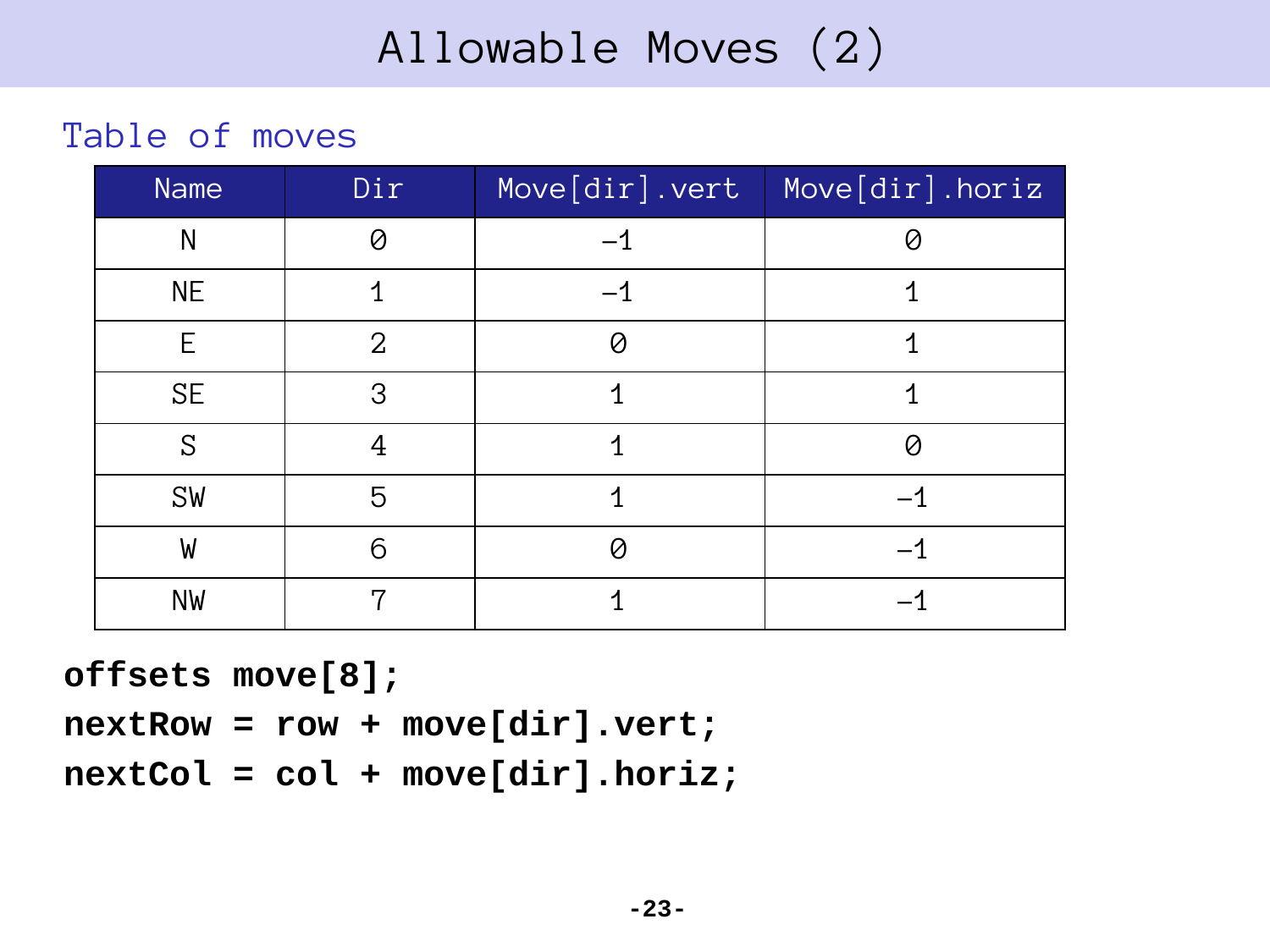

# Allowable Moves (2)
Table of moves

offsets move[8];
nextRow = row + move[dir].vert;
nextCol = col + move[dir].horiz;

| Name | Dir | Move[dir].vert | Move[dir].horiz |
| --- | --- | --- | --- |
| N | 0 | -1 | 0 |
| NE | 1 | -1 | 1 |
| E | 2 | 0 | 1 |
| SE | 3 | 1 | 1 |
| S | 4 | 1 | 0 |
| SW | 5 | 1 | -1 |
| W | 6 | 0 | -1 |
| NW | 7 | 1 | -1 |
-23-